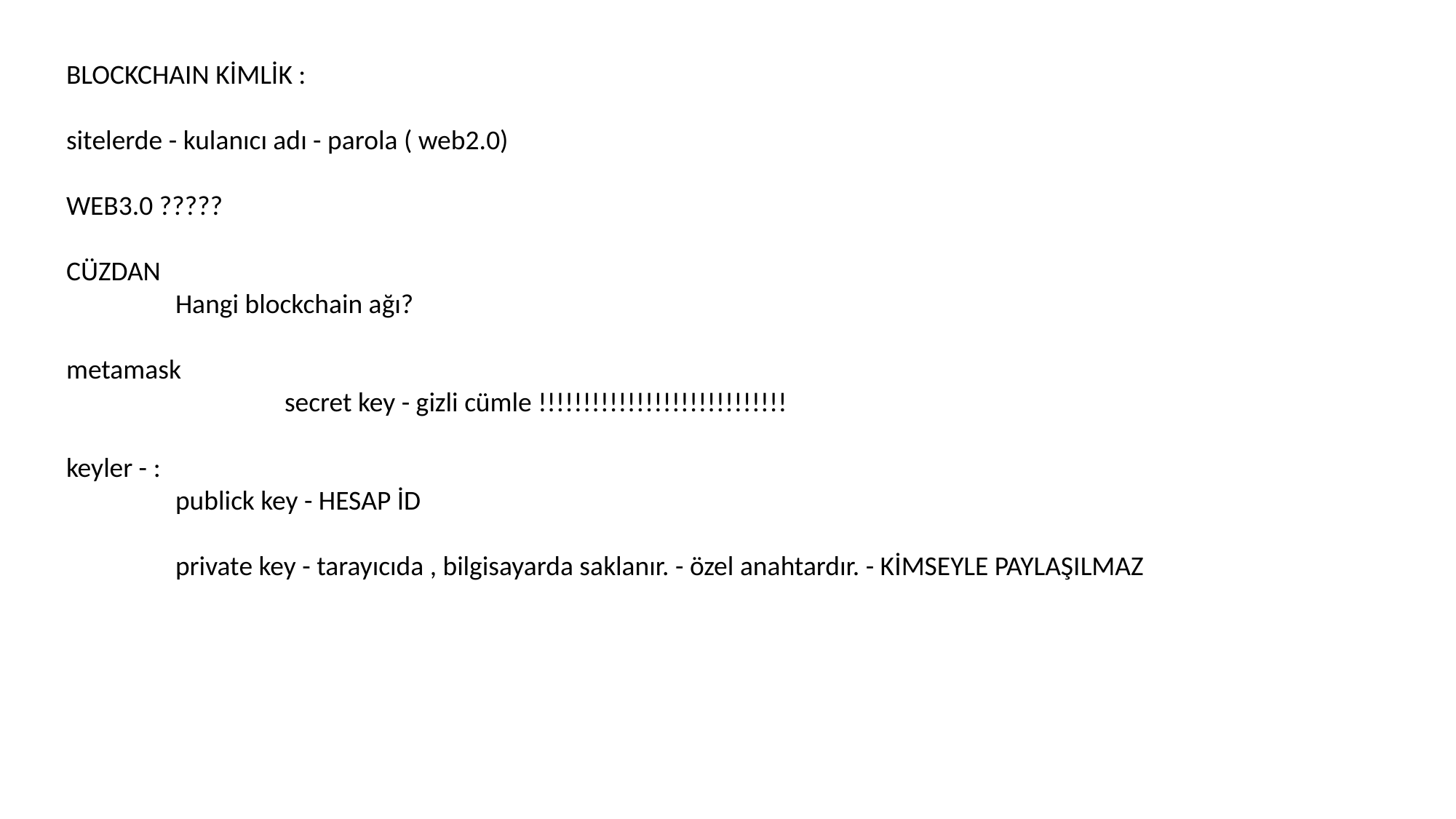

BLOCKCHAIN KİMLİK :

sitelerde - kulanıcı adı - parola ( web2.0)

WEB3.0 ?????

CÜZDAN
	Hangi blockchain ağı?

metamask
		secret key - gizli cümle !!!!!!!!!!!!!!!!!!!!!!!!!!!!

keyler - :
	publick key - HESAP İD

	private key - tarayıcıda , bilgisayarda saklanır. - özel anahtardır. - KİMSEYLE PAYLAŞILMAZ